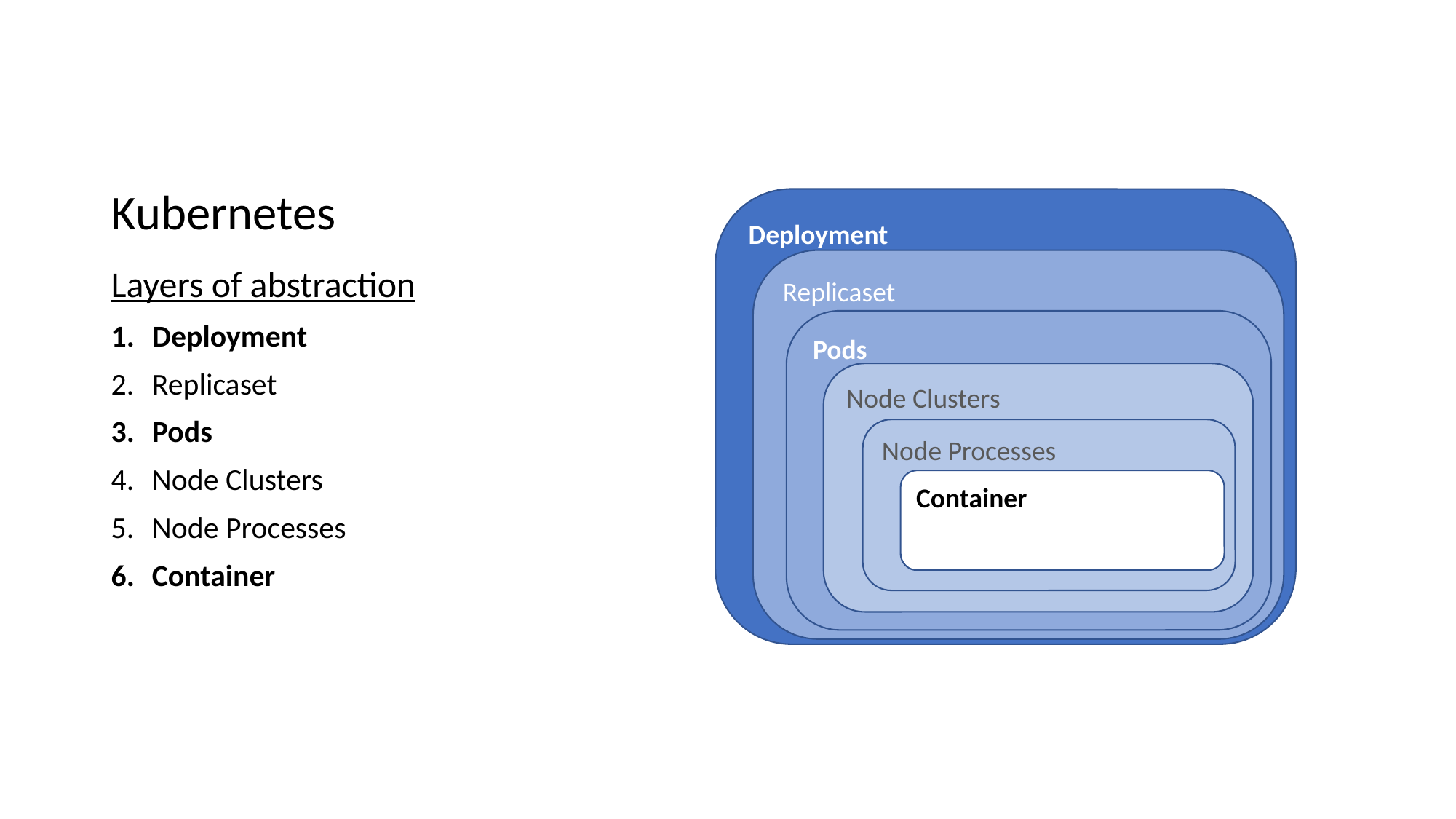

# Kubernetes

Deployment
Replicaset
Layers of abstraction
Deployment
Replicaset
Pods
Node Clusters
Node Processes
Container
Pods
Node Clusters
Node Processes
Container